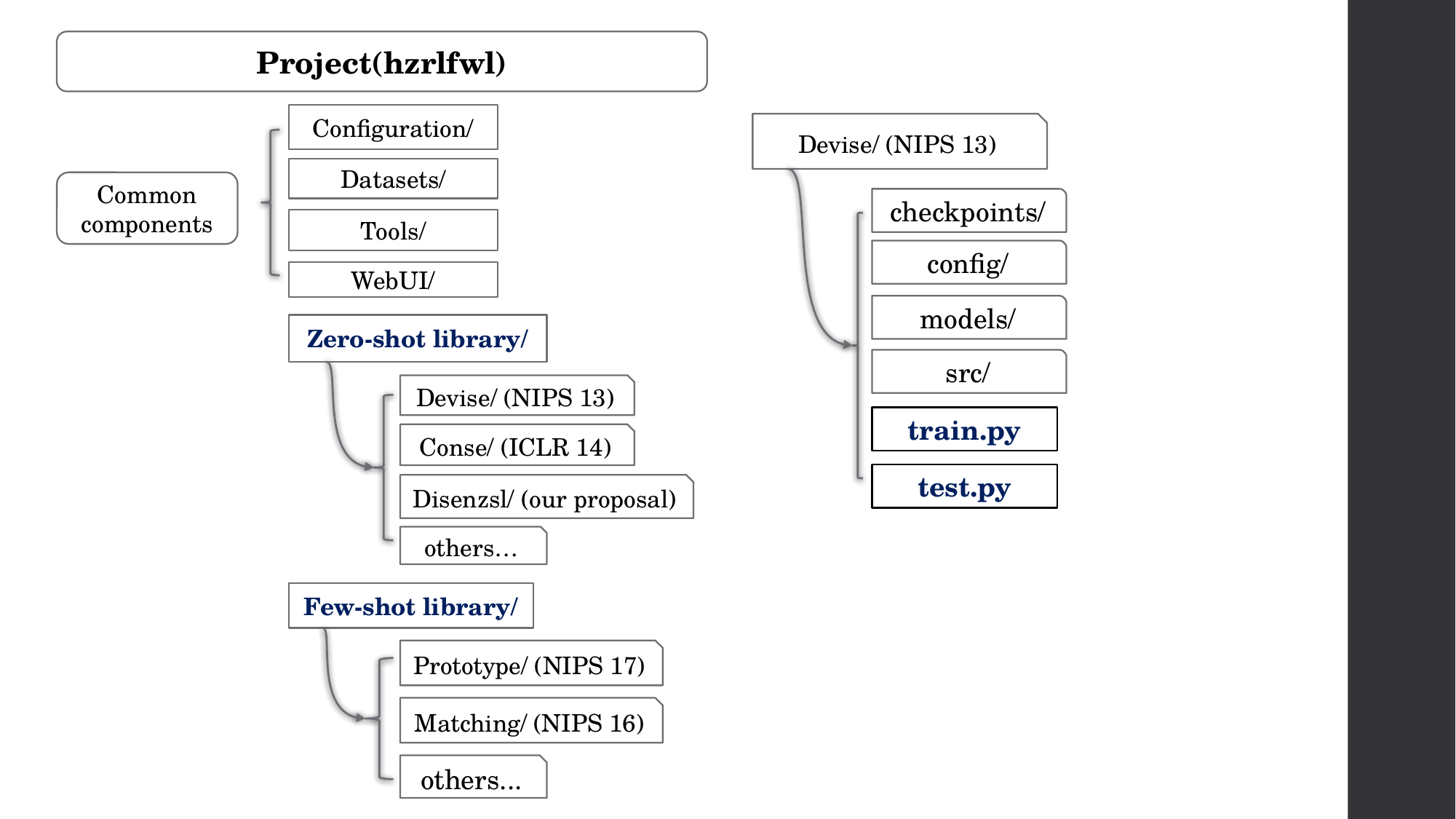

Project(hzrlfwl)
Configuration/
Devise/ (NIPS 13)

Datasets/
Common components
checkpoints/
Tools/

config/
WebUI/
models/
Zero-shot library/
src/
Devise/ (NIPS 13)

train.py
Conse/ (ICLR 14)
test.py
Disenzsl/ (our proposal)
others…
Few-shot library/
Prototype/ (NIPS 17)

Matching/ (NIPS 16)
others...